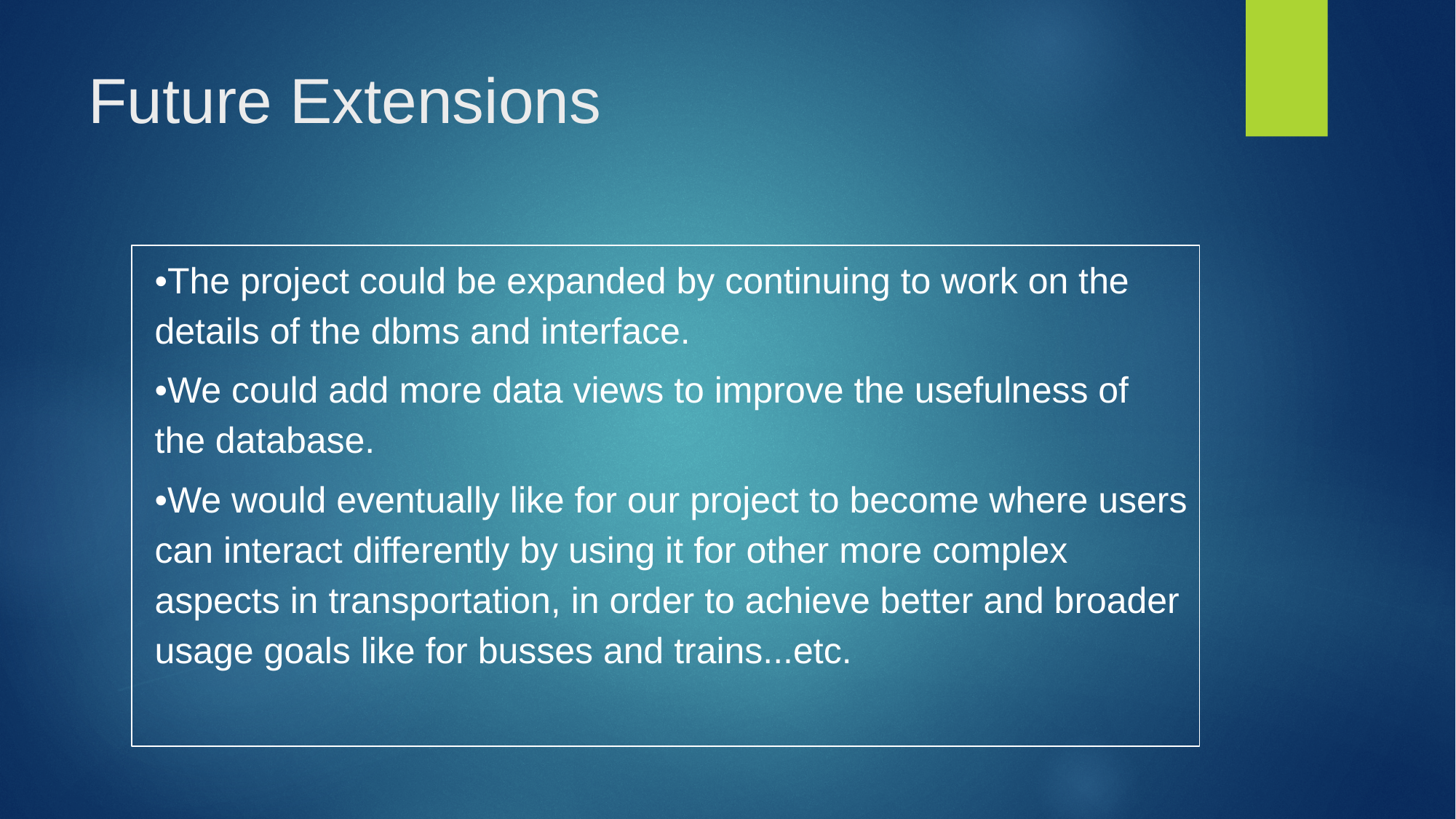

# Future Extensions
•The project could be expanded by continuing to work on the details of the dbms and interface.
•We could add more data views to improve the usefulness of the database.
•We would eventually like for our project to become where users can interact differently by using it for other more complex aspects in transportation, in order to achieve better and broader usage goals like for busses and trains...etc.